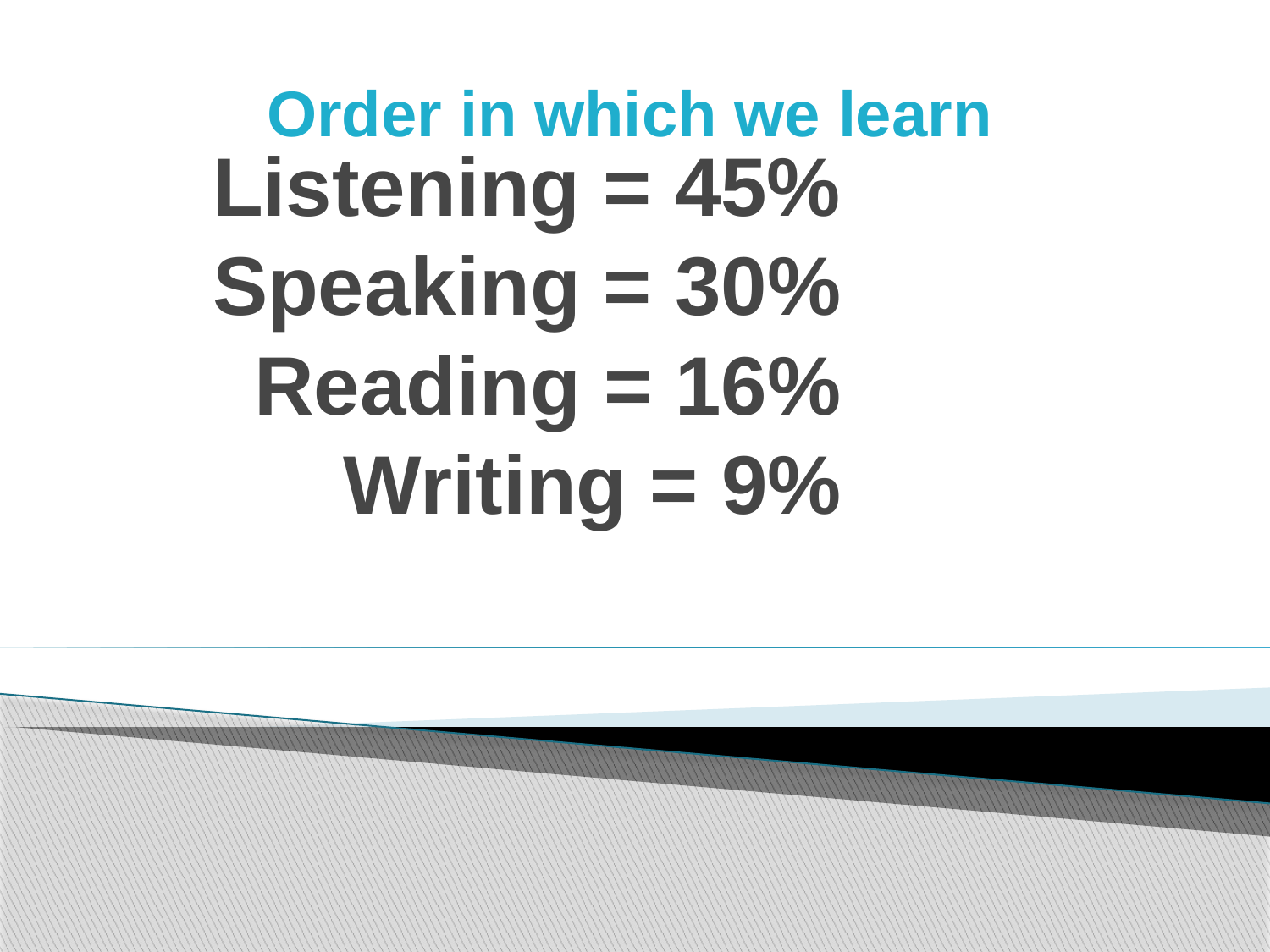

Order in which we learn
# Listening = 45% Speaking = 30% Reading = 16% Writing = 9%